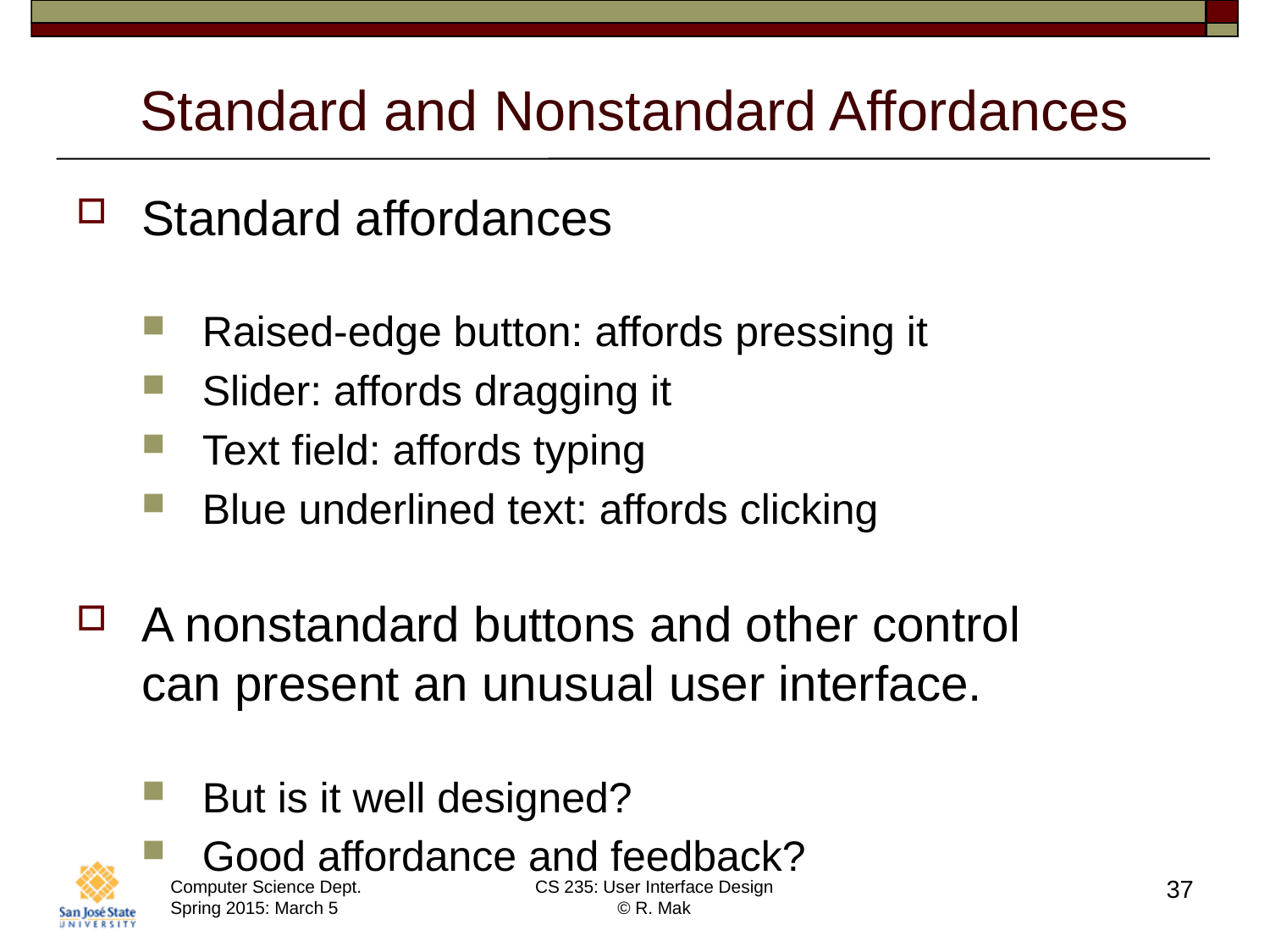

# Standard and Nonstandard Affordances
Standard affordances

Raised-edge button: affords pressing it
Slider: affords dragging it
Text field: affords typing
Blue underlined text: affords clicking

A nonstandard buttons and other control
can present an unusual user interface.

But is it well designed?
Good affordance and feedback?
37